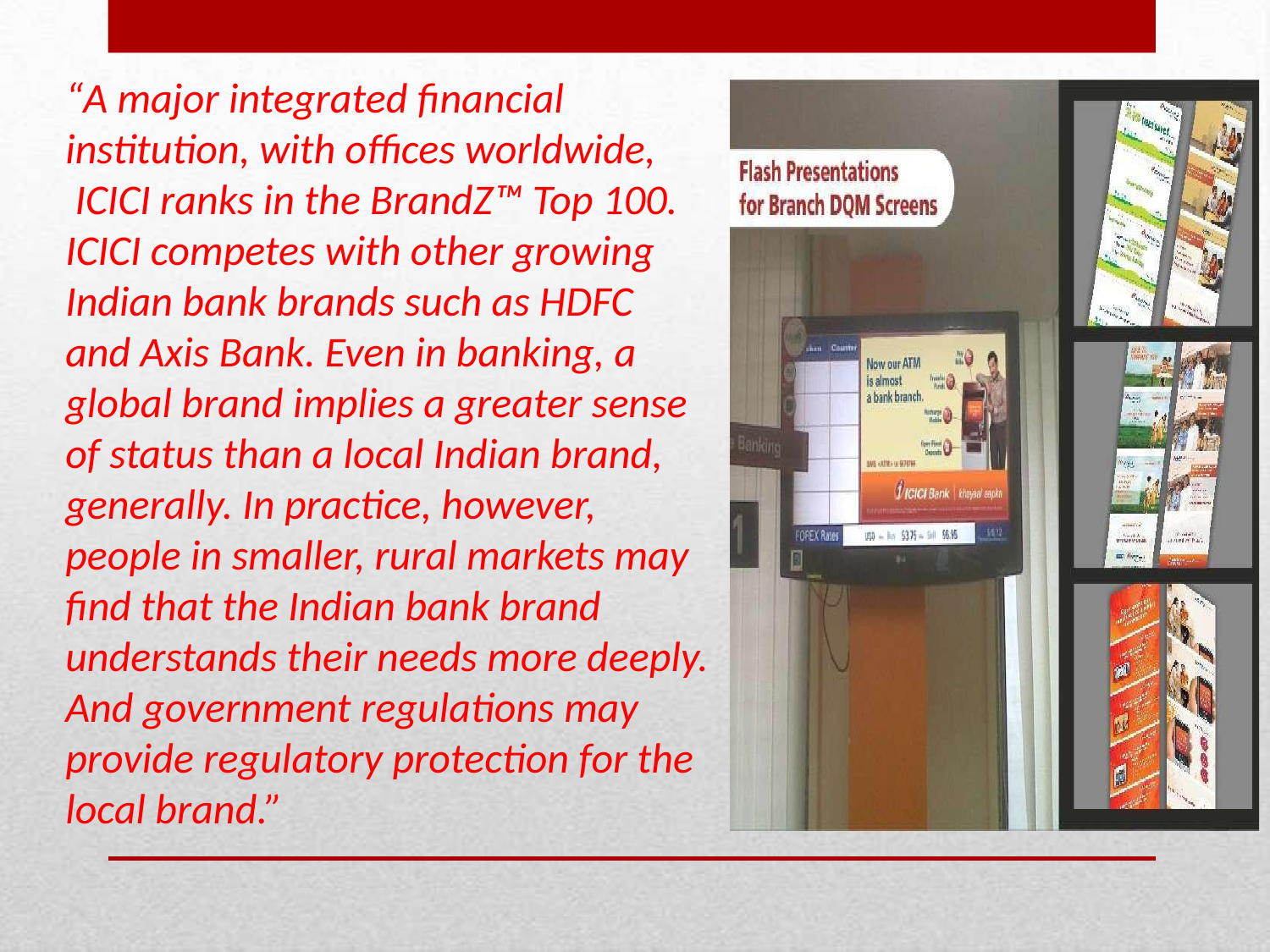

“A major integrated financial institution, with offices worldwide,
 ICICI ranks in the BrandZ™ Top 100. ICICI competes with other growing Indian bank brands such as HDFC and Axis Bank. Even in banking, a global brand implies a greater sense of status than a local Indian brand, generally. In practice, however, people in smaller, rural markets may
find that the Indian bank brand understands their needs more deeply. And government regulations may provide regulatory protection for the local brand.”